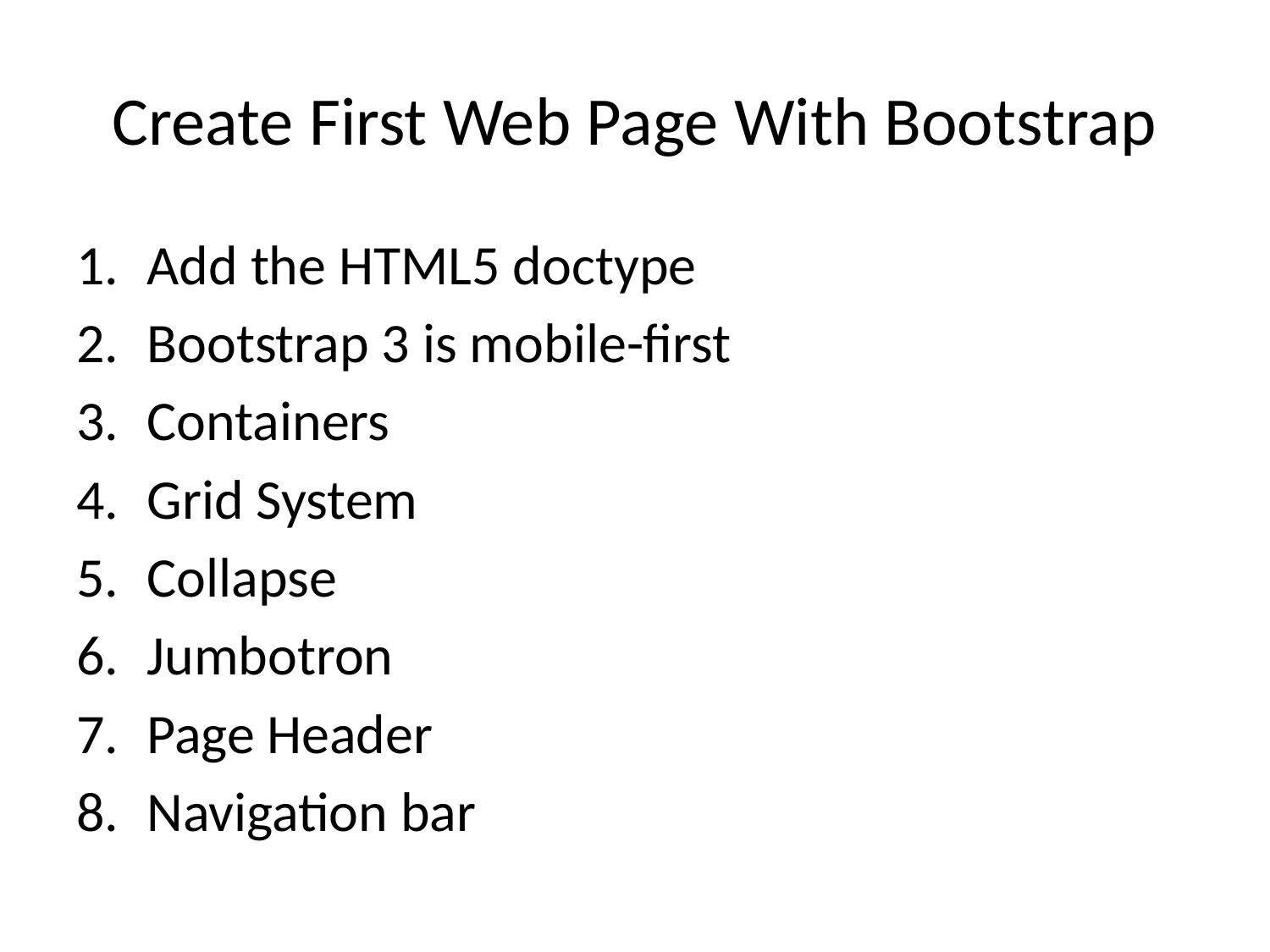

# Create First Web Page With Bootstrap
Add the HTML5 doctype
Bootstrap 3 is mobile-first
Containers
Grid System
Collapse
Jumbotron
Page Header
Navigation bar